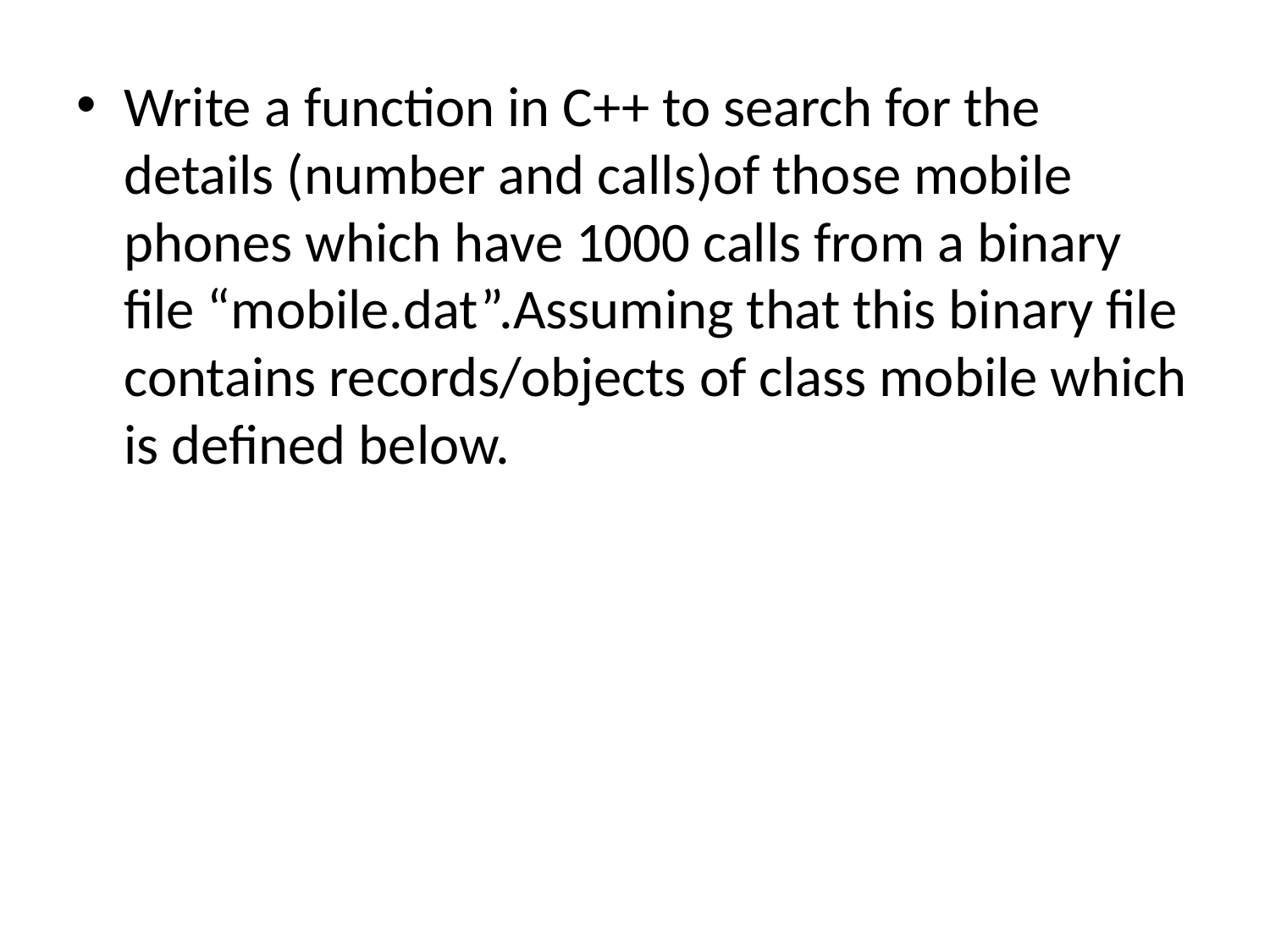

Write a function in C++ to search for the details (number and calls)of those mobile phones which have 1000 calls from a binary file “mobile.dat”.Assuming that this binary file contains records/objects of class mobile which is defined below.